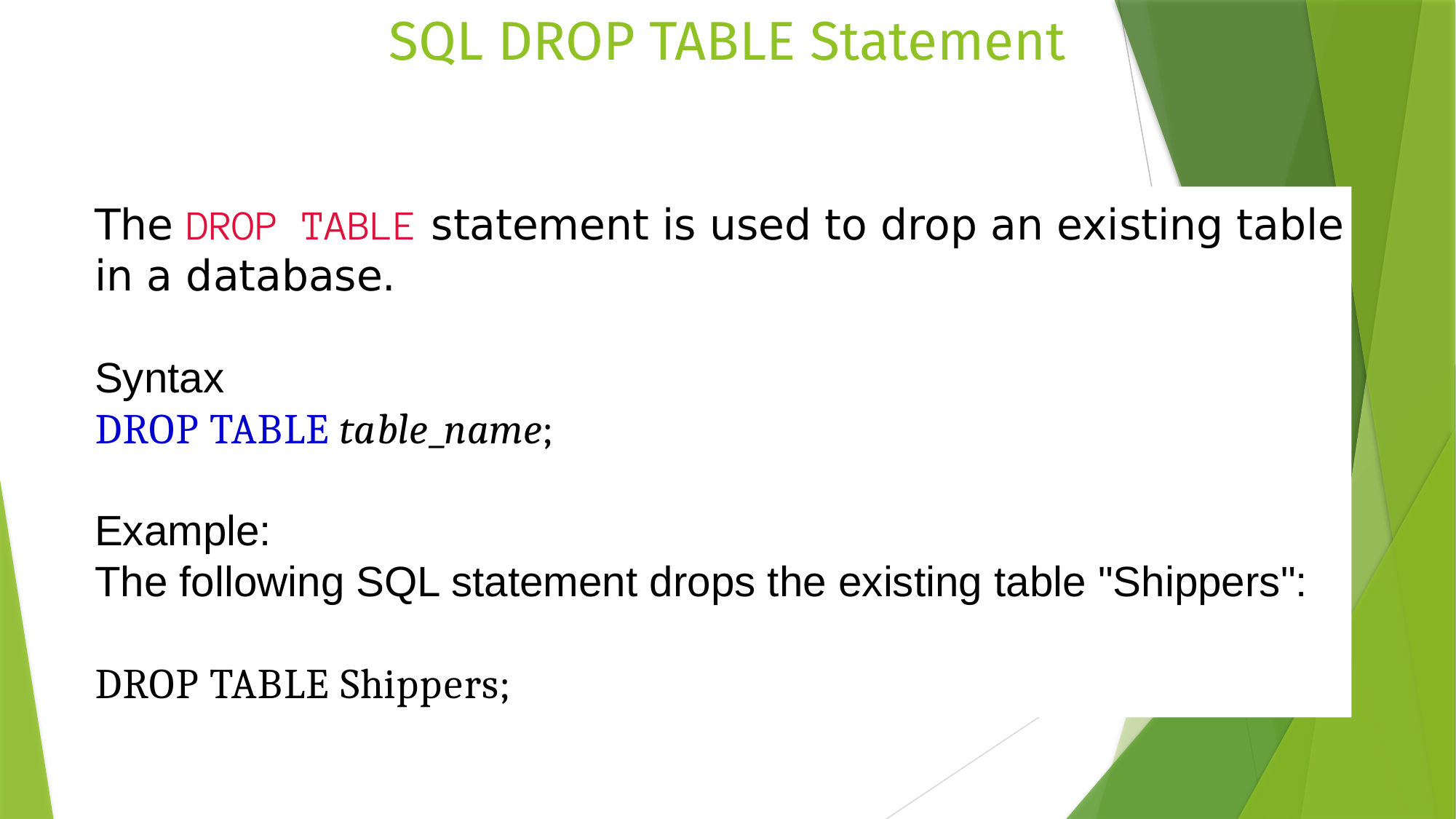

# SQL DROP TABLE Statement
The DROP TABLE statement is used to drop an existing table in a database.

Syntax
DROP TABLE table_name;

Example:
The following SQL statement drops the existing table "Shippers":

DROP TABLE Shippers;